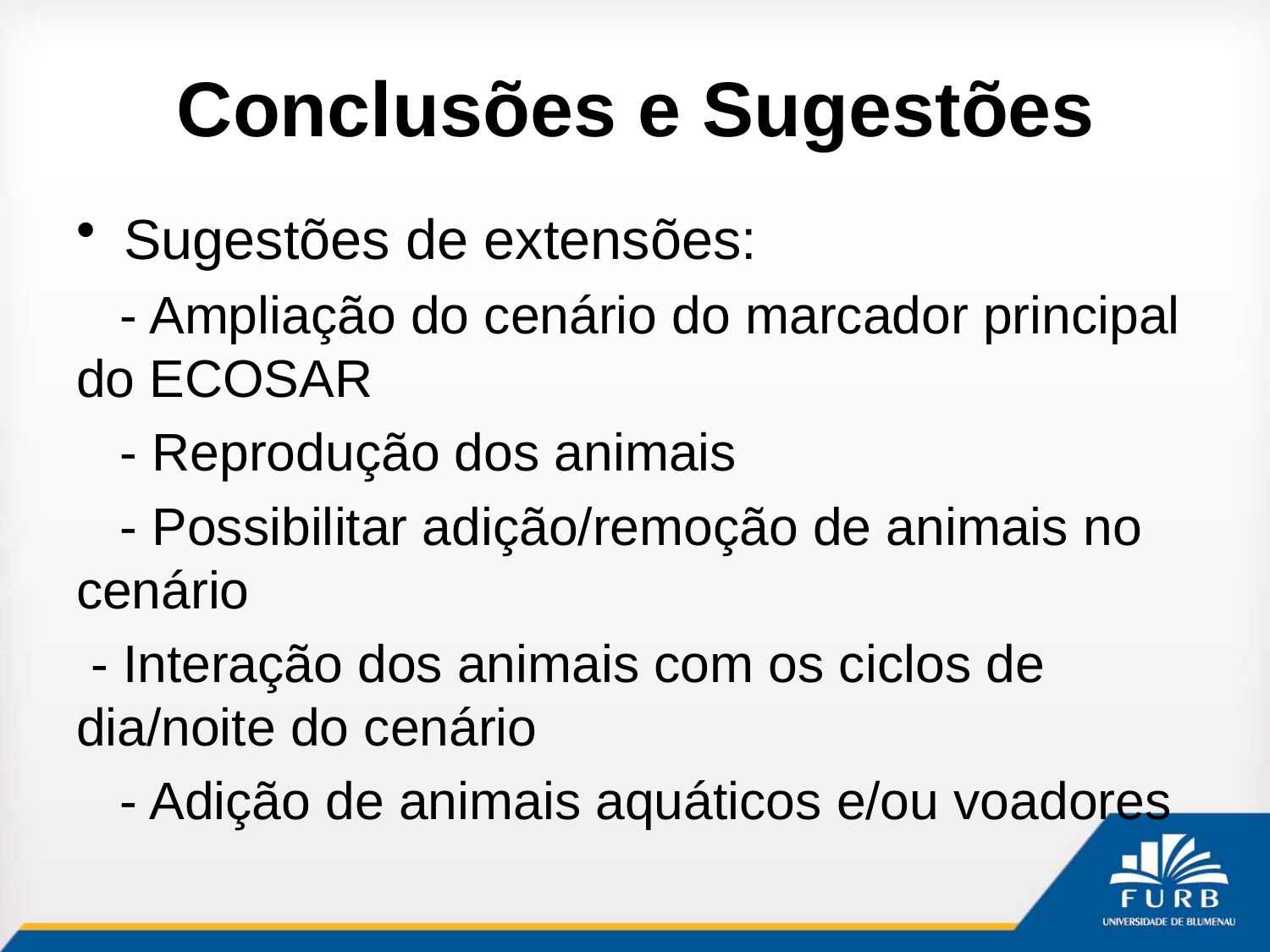

# Conclusões e Sugestões
Sugestões de extensões:
   - Ampliação do cenário do marcador principal do ECOSAR
   - Reprodução dos animais
   - Possibilitar adição/remoção de animais no cenário
 - Interação dos animais com os ciclos de dia/noite do cenário
   - Adição de animais aquáticos e/ou voadores